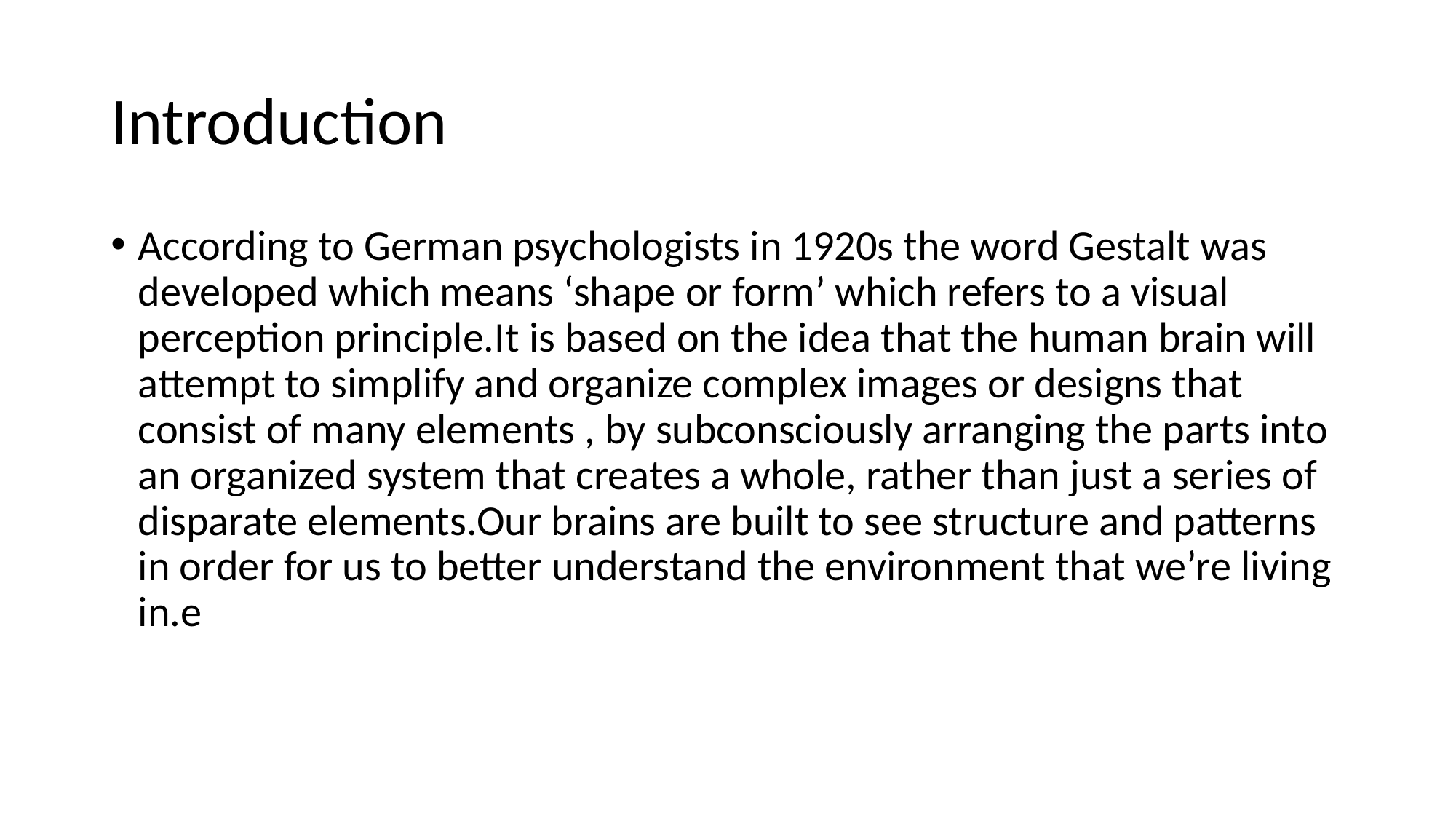

# Introduction
According to German psychologists in 1920s the word Gestalt was developed which means ‘shape or form’ which refers to a visual perception principle.It is based on the idea that the human brain will attempt to simplify and organize complex images or designs that consist of many elements , by subconsciously arranging the parts into an organized system that creates a whole, rather than just a series of disparate elements.Our brains are built to see structure and patterns in order for us to better understand the environment that we’re living in.e